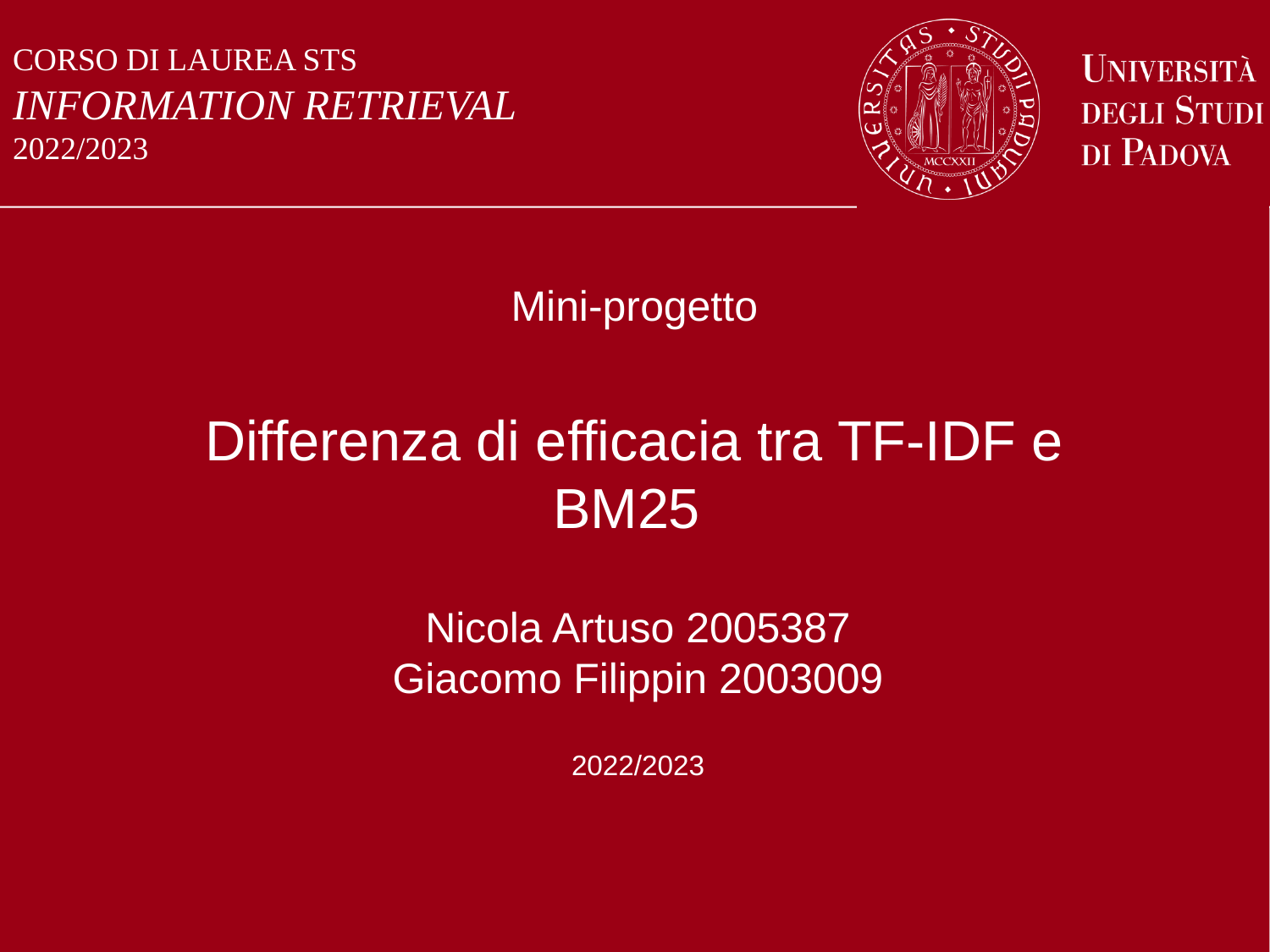

Differenza di efficacia tra TF-IDF e BM25

Nicola Artuso 2005387
Giacomo Filippin 2003009